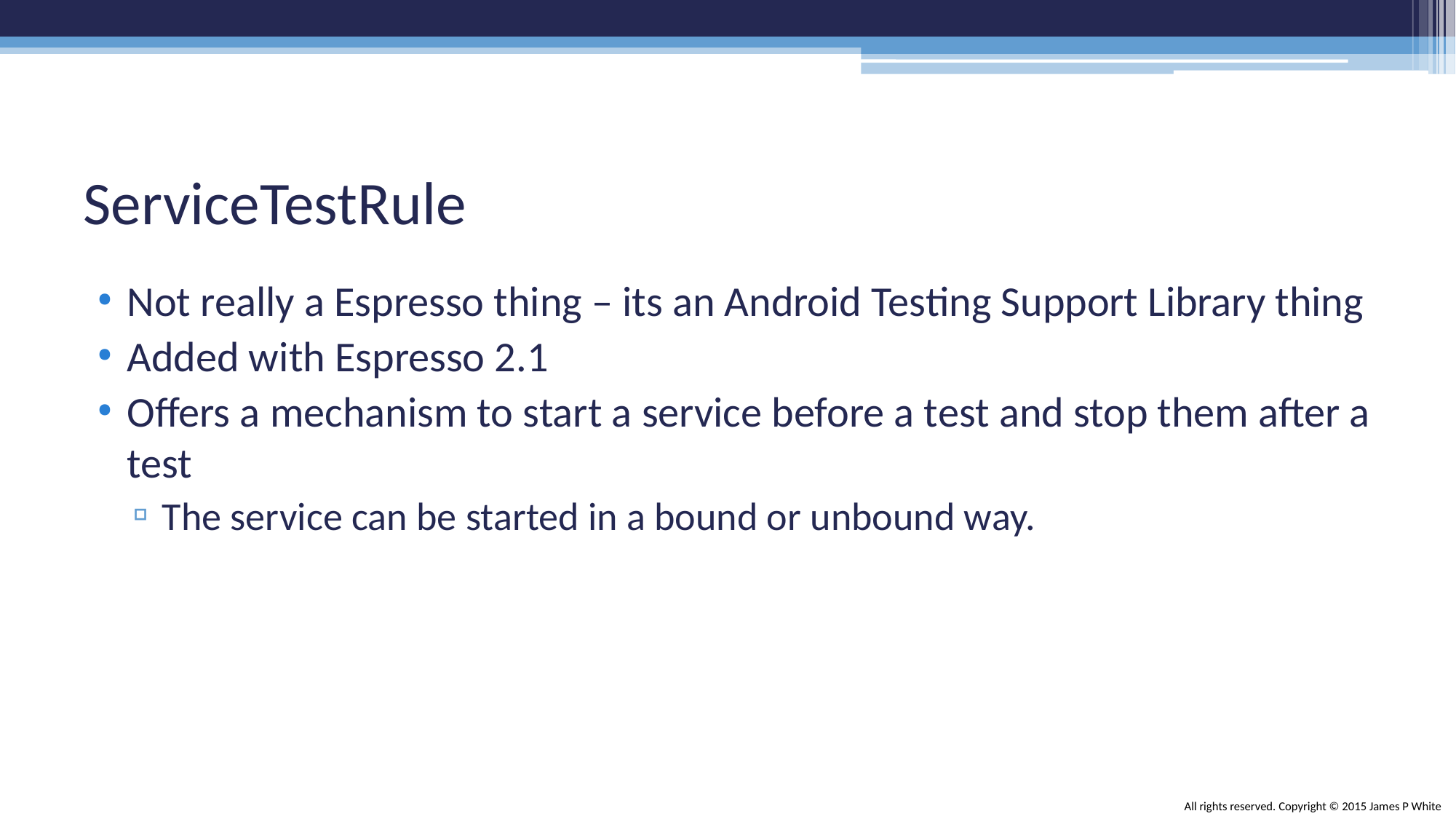

# ServiceTestRule
Not really a Espresso thing – its an Android Testing Support Library thing
Added with Espresso 2.1
Offers a mechanism to start a service before a test and stop them after a test
The service can be started in a bound or unbound way.